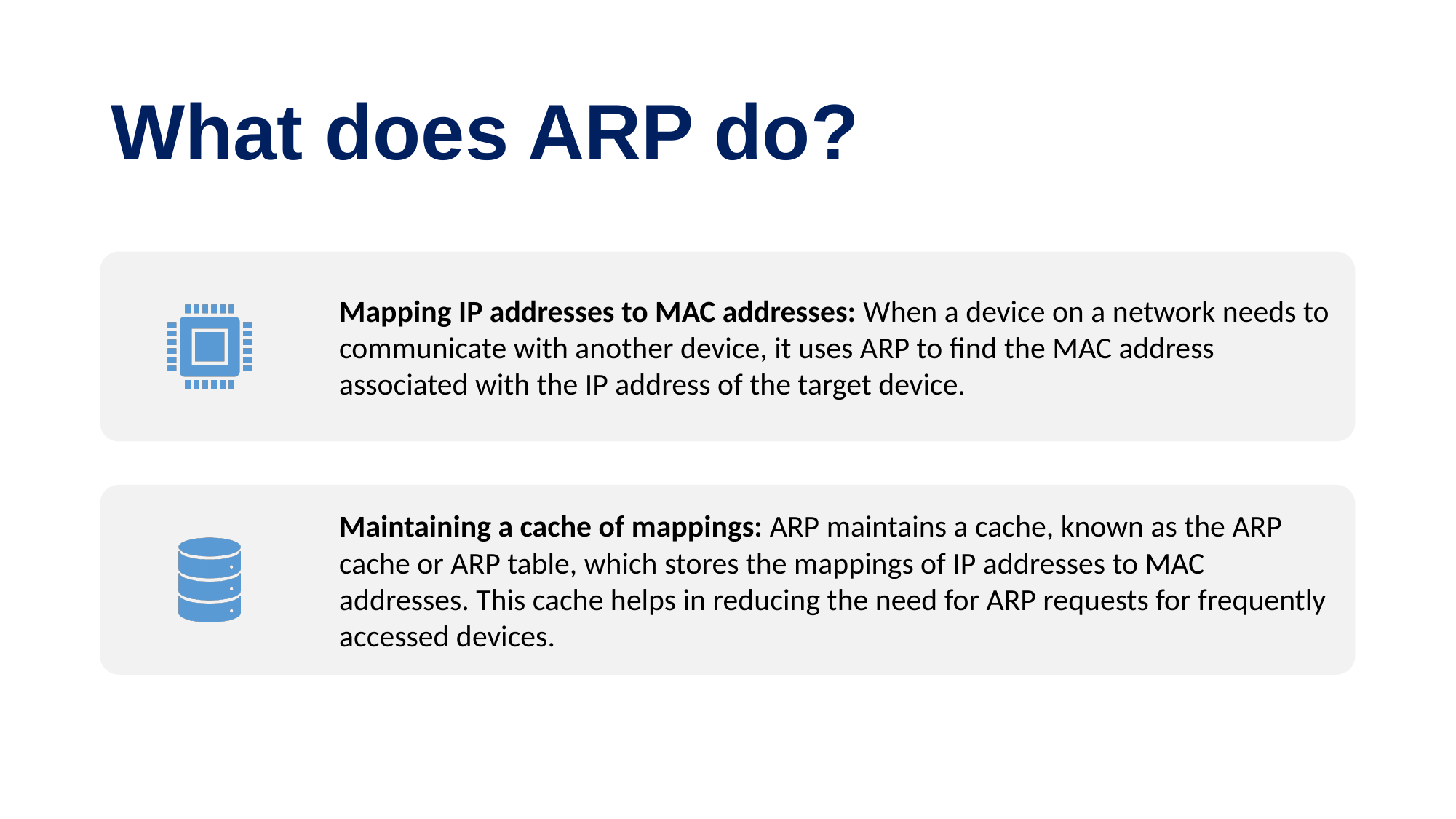

# What does ARP do?
Mapping IP addresses to MAC addresses: When a device on a network needs to communicate with another device, it uses ARP to find the MAC address associated with the IP address of the target device.
Maintaining a cache of mappings: ARP maintains a cache, known as the ARP cache or ARP table, which stores the mappings of IP addresses to MAC addresses. This cache helps in reducing the need for ARP requests for frequently accessed devices.